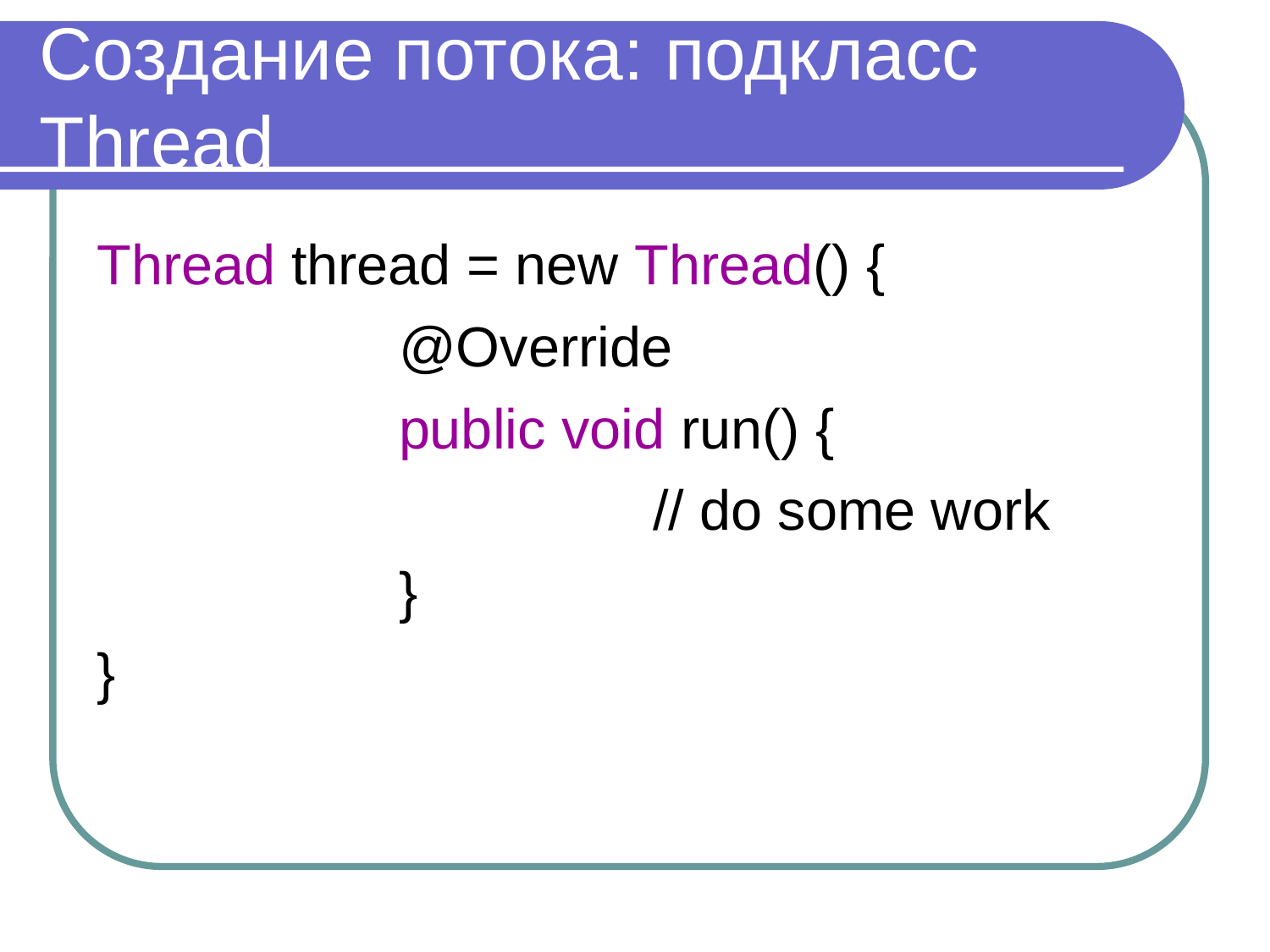

# Создание потока: подкласс Thread
Thread thread = new Thread() {
			@Override
			public void run() {
					// do some work
			}
}